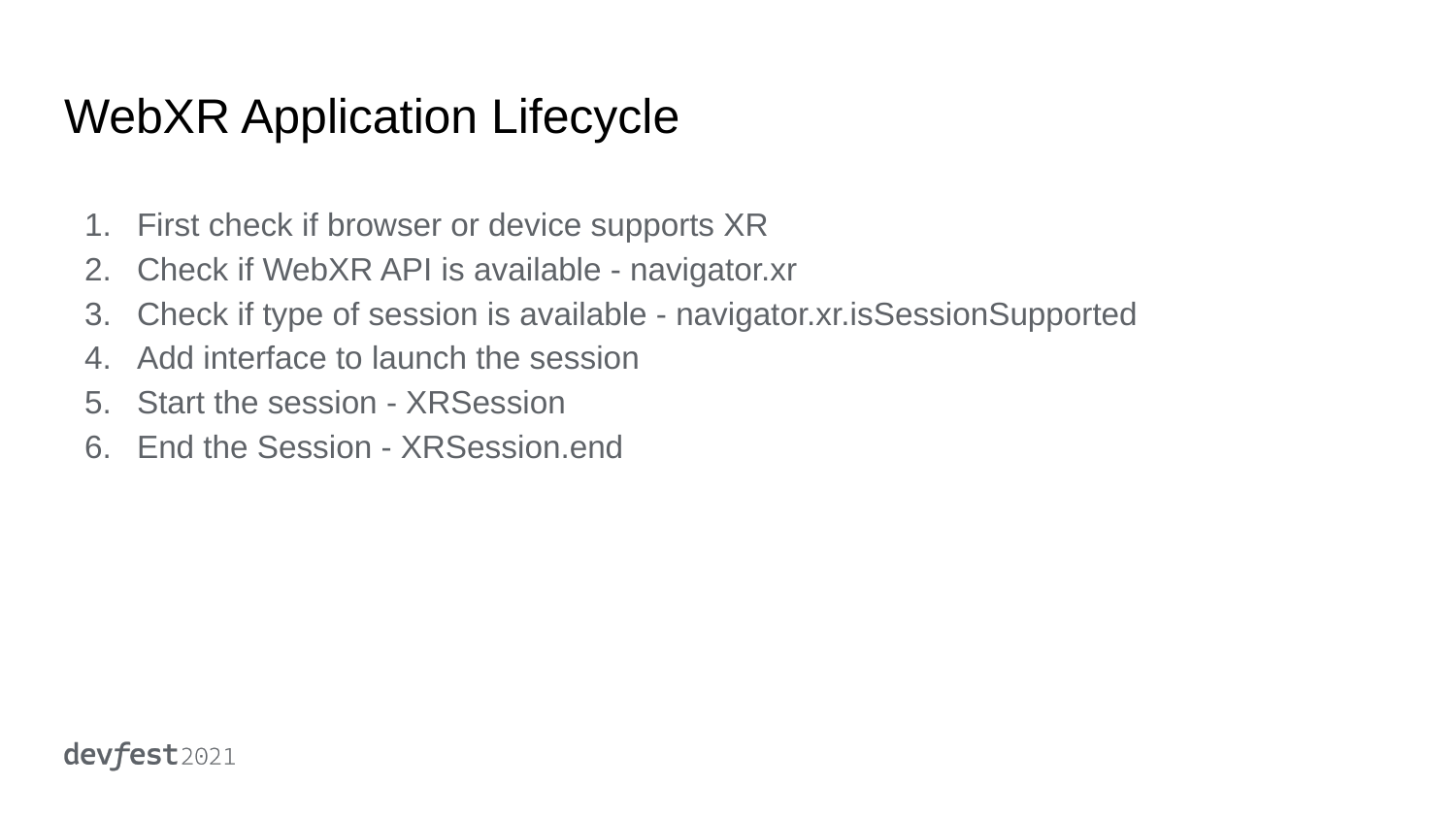

# WebXR Application Lifecycle
First check if browser or device supports XR
Check if WebXR API is available - navigator.xr
Check if type of session is available - navigator.xr.isSessionSupported
Add interface to launch the session
Start the session - XRSession
End the Session - XRSession.end